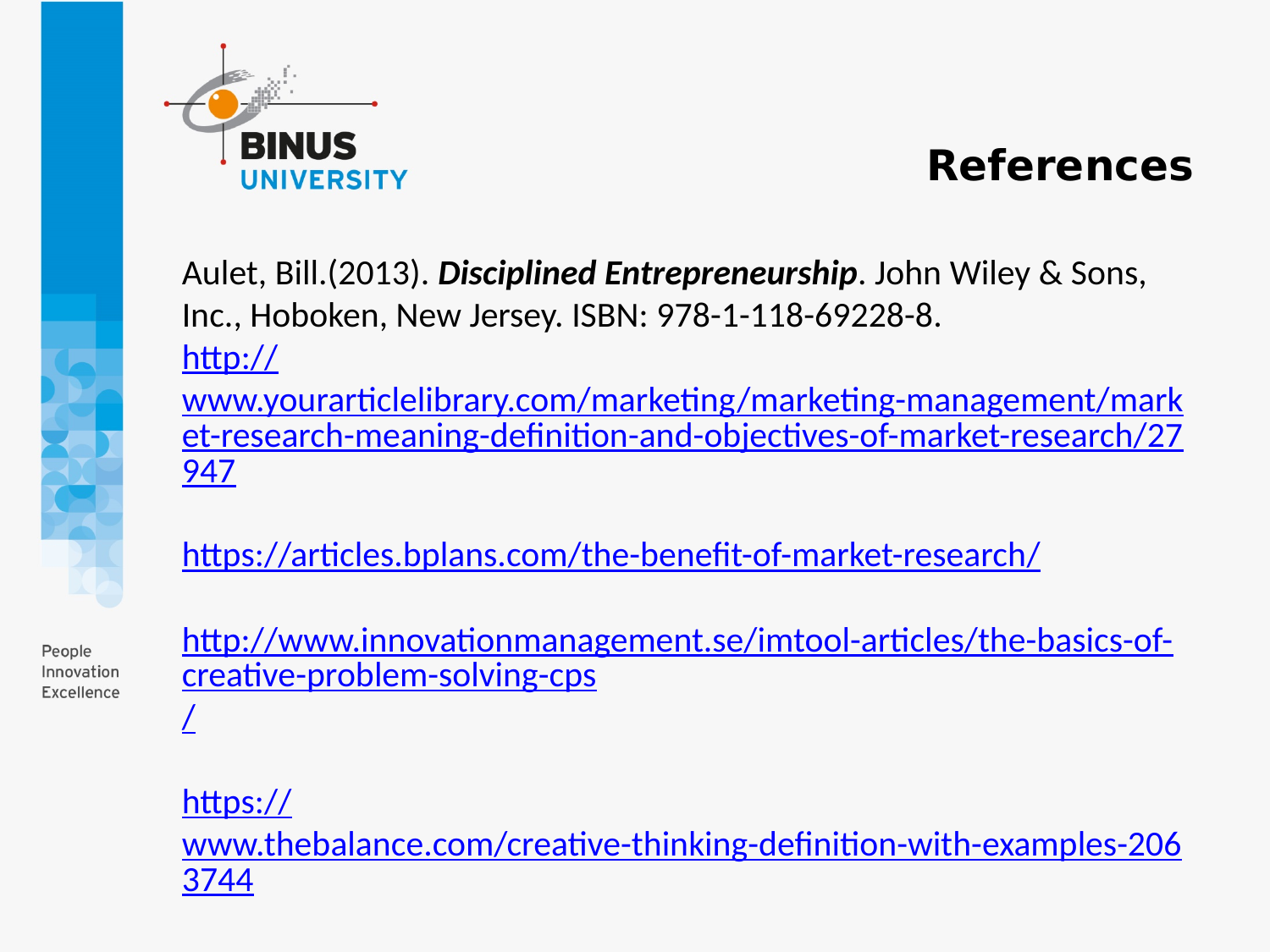

References
Aulet, Bill.(2013). Disciplined Entrepreneurship. John Wiley & Sons, Inc., Hoboken, New Jersey. ISBN: 978-1-118-69228-8.
http://www.yourarticlelibrary.com/marketing/marketing-management/market-research-meaning-definition-and-objectives-of-market-research/27947

https://articles.bplans.com/the-benefit-of-market-research/

http://www.innovationmanagement.se/imtool-articles/the-basics-of-creative-problem-solving-cps/

https://www.thebalance.com/creative-thinking-definition-with-examples-2063744